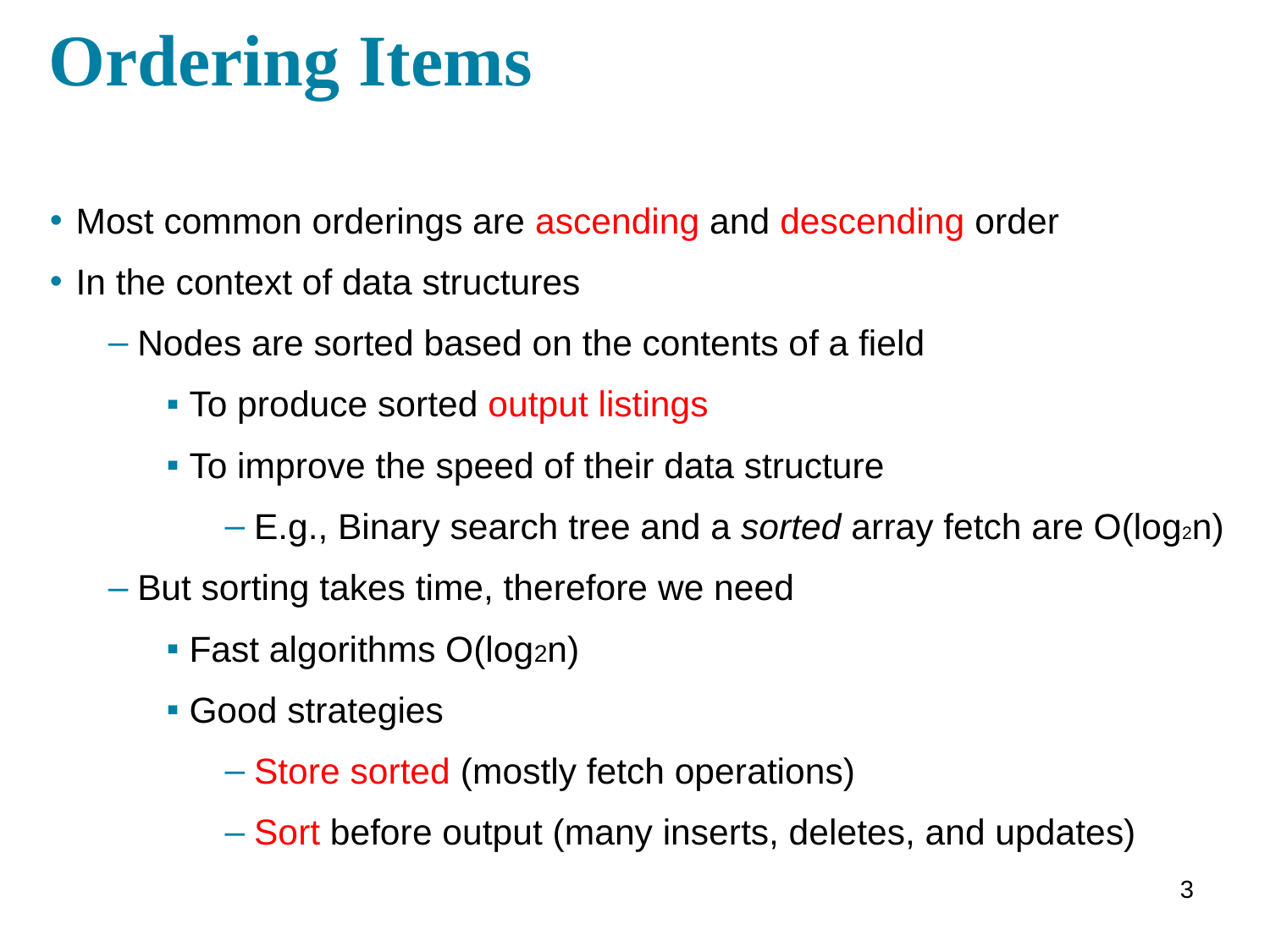

# Ordering Items
Most common orderings are ascending and descending order
In the context of data structures
Nodes are sorted based on the contents of a field
To produce sorted output listings
To improve the speed of their data structure
E.g., Binary search tree and a sorted array fetch are O(log2n)
But sorting takes time, therefore we need
Fast algorithms O(log2n)
Good strategies
Store sorted (mostly fetch operations)
Sort before output (many inserts, deletes, and updates)
3
3